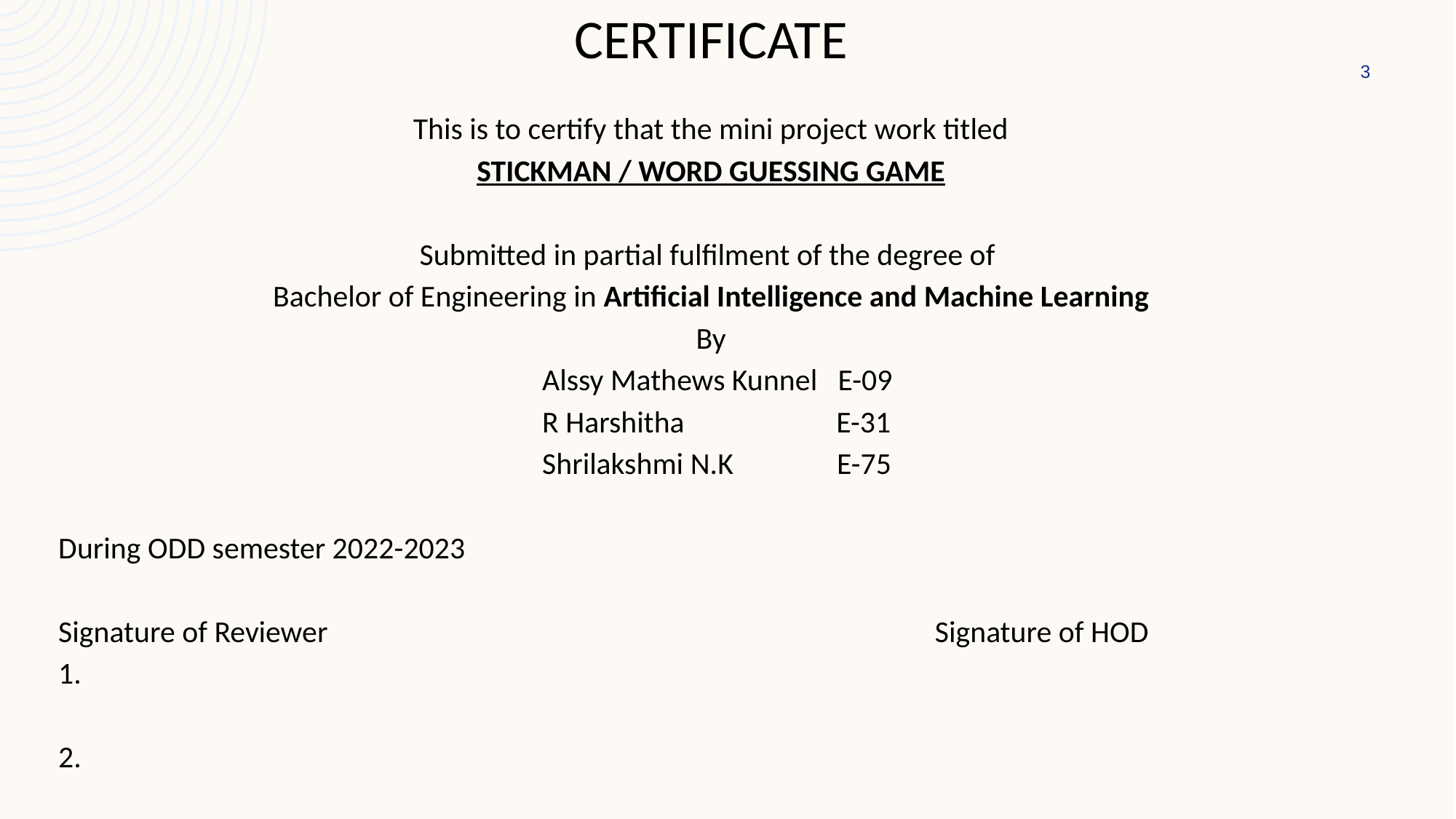

# CERTIFICATE
3
This is to certify that the mini project work titled
STICKMAN / WORD GUESSING GAME

Submitted in partial fulfilment of the degree of
Bachelor of Engineering in Artificial Intelligence and Machine Learning
By
                                                                      Alssy Mathews Kunnel   E-09
                                                                      R Harshitha                      E-31
                                                                      Shrilakshmi N.K               E-75

During ODD semester 2022-2023

Signature of Reviewer                                                                                        Signature of HOD
1.

2.